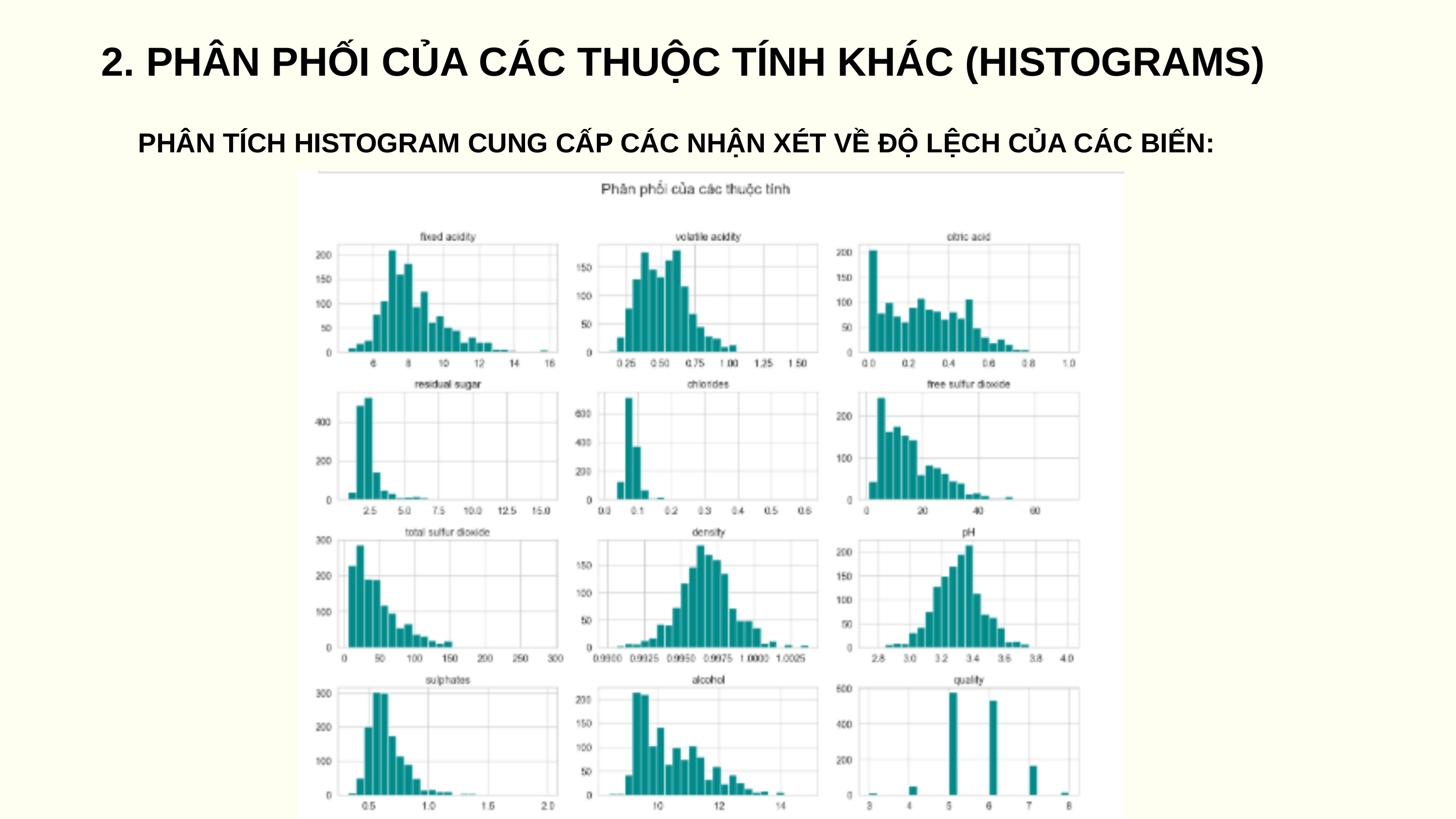

2. PHÂN PHỐI CỦA CÁC THUỘC TÍNH KHÁC (HISTOGRAMS)
PHÂN TÍCH HISTOGRAM CUNG CẤP CÁC NHẬN XÉT VỀ ĐỘ LỆCH CỦA CÁC BIẾN: